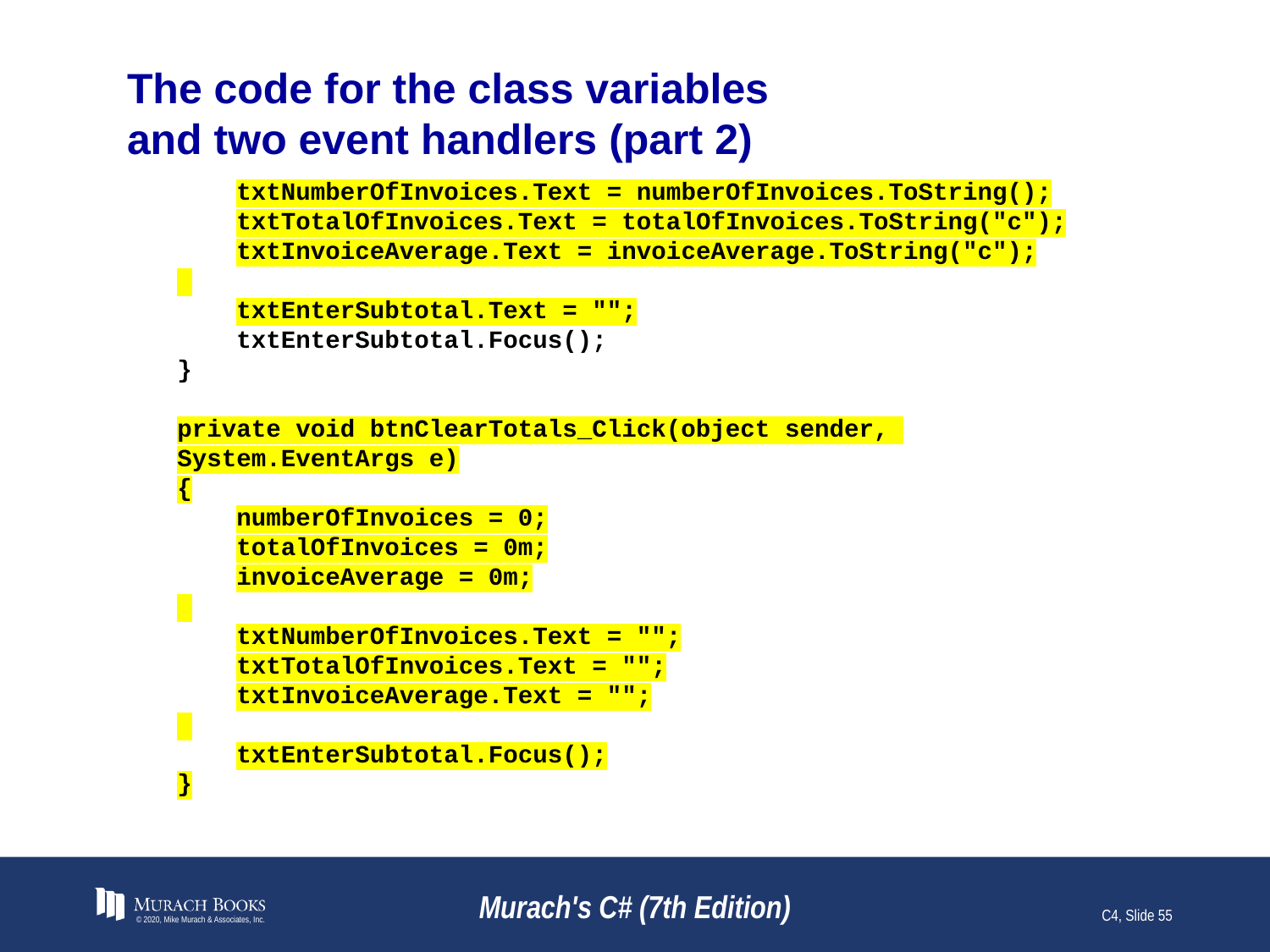

# The code for the class variables and two event handlers (part 2)
    txtNumberOfInvoices.Text = numberOfInvoices.ToString();
    txtTotalOfInvoices.Text = totalOfInvoices.ToString("c");
    txtInvoiceAverage.Text = invoiceAverage.ToString("c");

    txtEnterSubtotal.Text = "";
    txtEnterSubtotal.Focus();
}

private void btnClearTotals_Click(object sender,
System.EventArgs e)
{
    numberOfInvoices = 0;
    totalOfInvoices = 0m;
    invoiceAverage = 0m;

    txtNumberOfInvoices.Text = "";
    txtTotalOfInvoices.Text = "";
    txtInvoiceAverage.Text = "";

    txtEnterSubtotal.Focus();
}
© 2020, Mike Murach & Associates, Inc.
Murach's C# (7th Edition)

C4, Slide 55